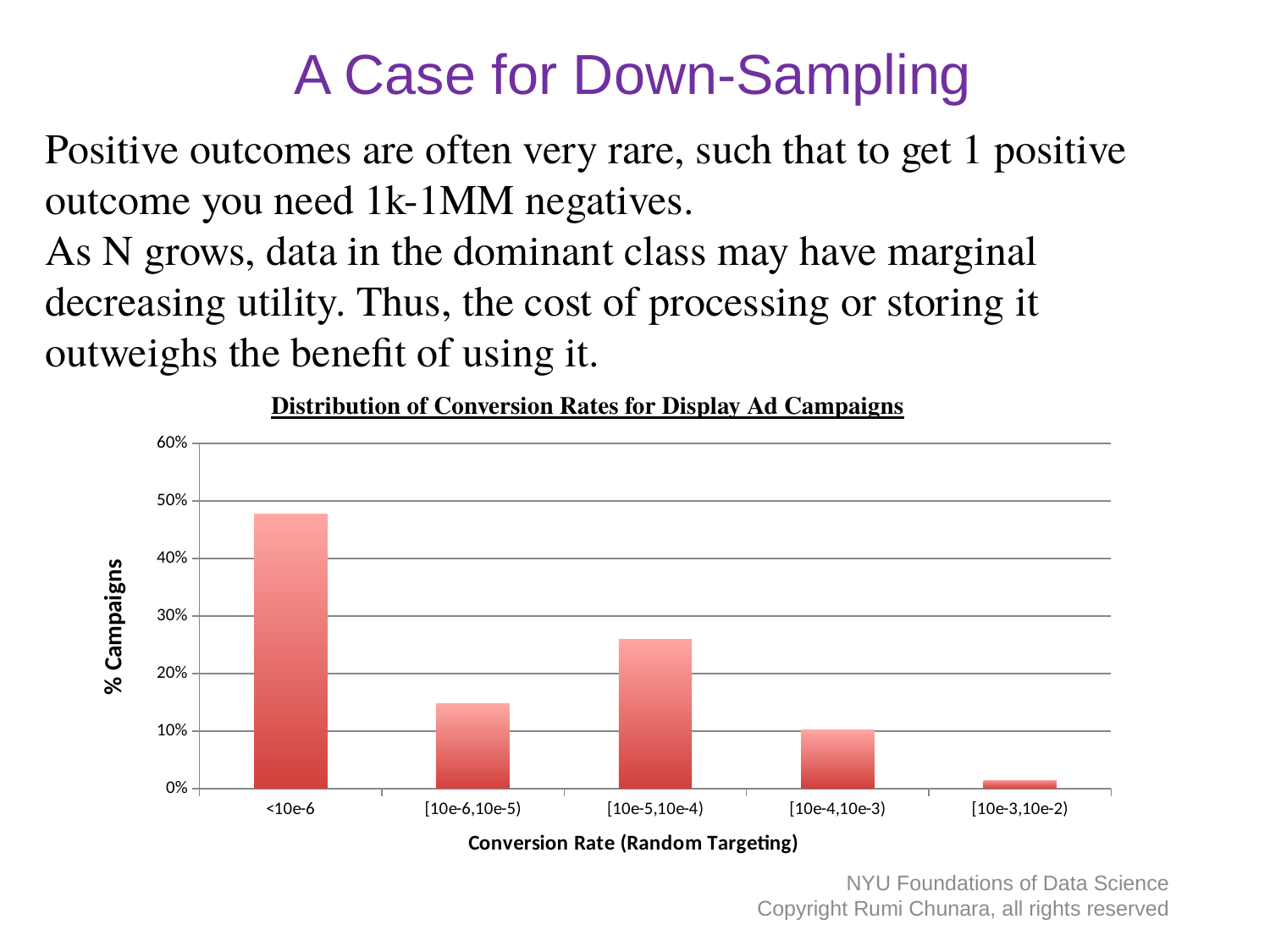

# A Case for Down-Sampling
Positive outcomes are often very rare, such that to get 1 positive outcome you need 1k-1MM negatives.
As N grows, data in the dominant class may have marginal decreasing utility. Thus, the cost of processing or storing it outweighs the benefit of using it.

Distribution of Conversion Rates for Display Ad Campaigns

### Chart

| Category | Pct |
|---|---|
| <10e-6 | 0.476851851851852 |
| [10e-6,10e-5) | 0.148148148148148 |
| [10e-5,10e-4) | 0.259259259259259 |
| [10e-4,10e-3) | 0.101851851851852 |
| [10e-3,10e-2) | 0.0138888888888889 |